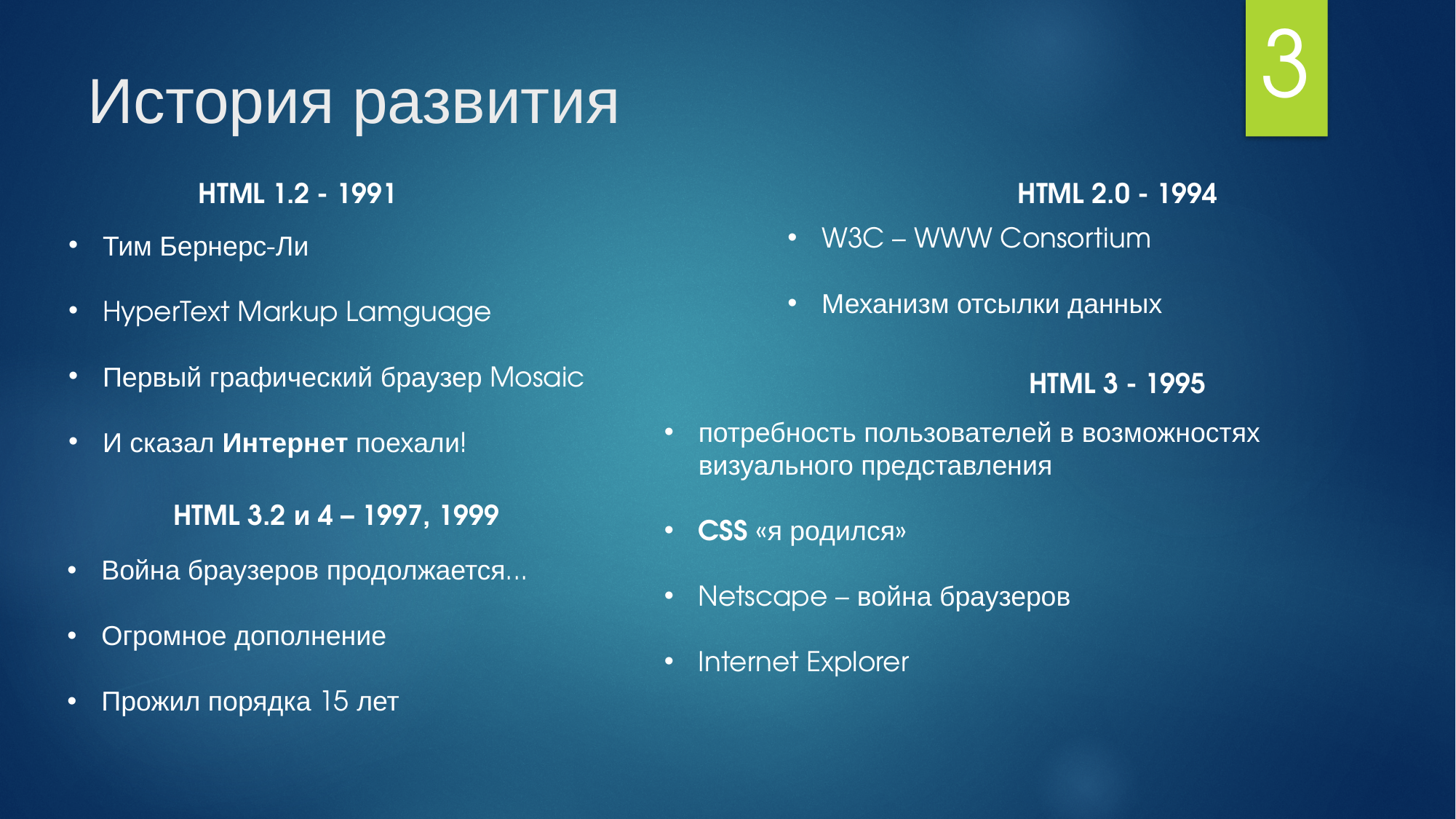

3
История развития
HTML 1.2 - 1991
HTML 2.0 - 1994
W3C – WWW Consortium

Механизм отсылки данных
Тим Бернерс-Ли

HyperText Markup Lamguage

Первый графический браузер Mosaic

И сказал Интернет поехали!

HTML 3 - 1995
потребность пользователей в возможностях визуального представления

CSS «я родился»

Netscape – война браузеров

Internet Explorer
HTML 3.2 и 4 – 1997, 1999
Война браузеров продолжается...

Огромное дополнение

Прожил порядка 15 лет